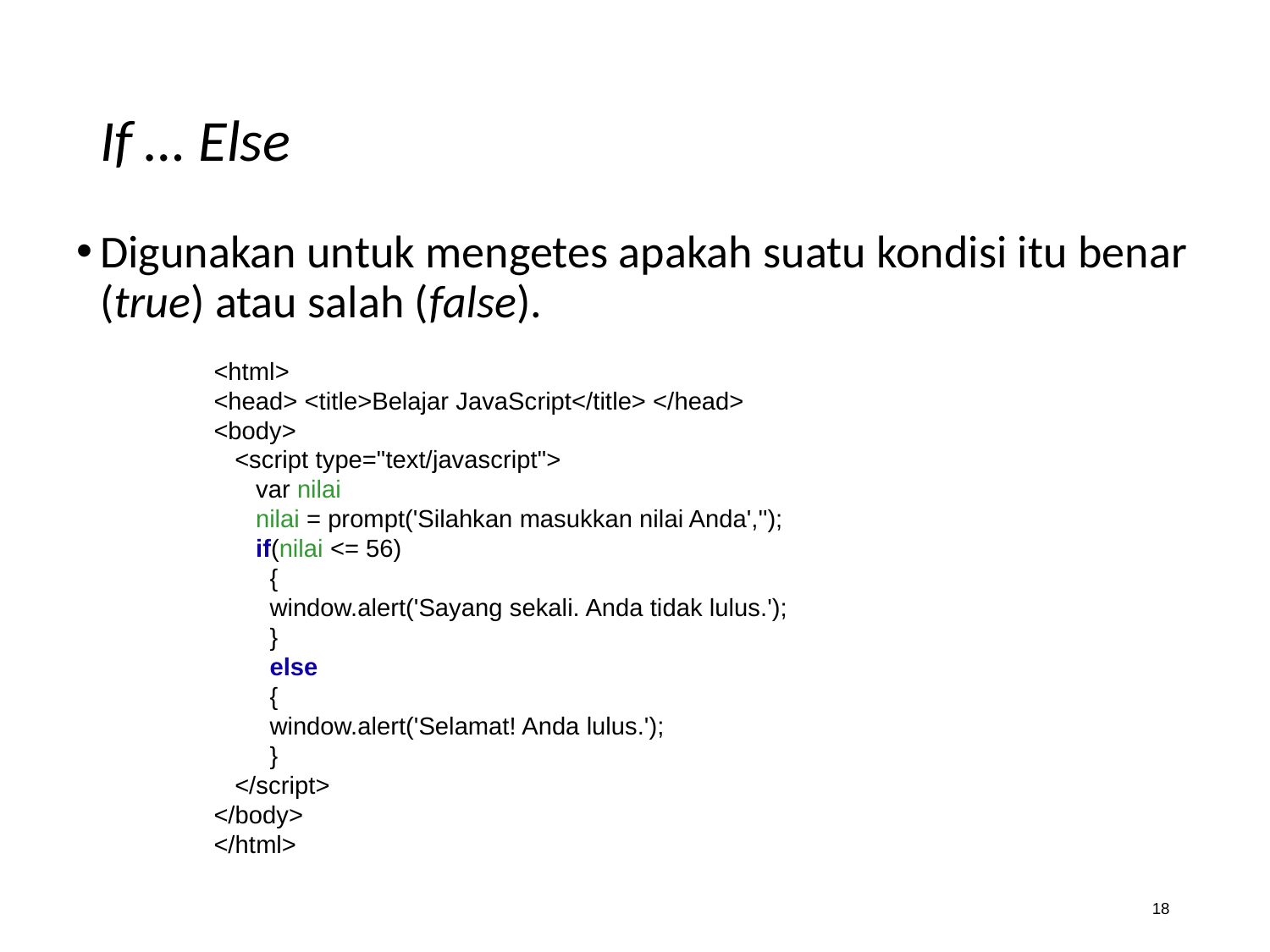

# If … Else
Digunakan untuk mengetes apakah suatu kondisi itu benar (true) atau salah (false).
<html>
<head> <title>Belajar JavaScript</title> </head>
<body>
   <script type="text/javascript">
      var nilai
      nilai = prompt('Silahkan masukkan nilai Anda','');
      if(nilai <= 56)
        {
        window.alert('Sayang sekali. Anda tidak lulus.');
        }
        else
        {
        window.alert('Selamat! Anda lulus.');
        }
   </script>
</body>
</html>
18